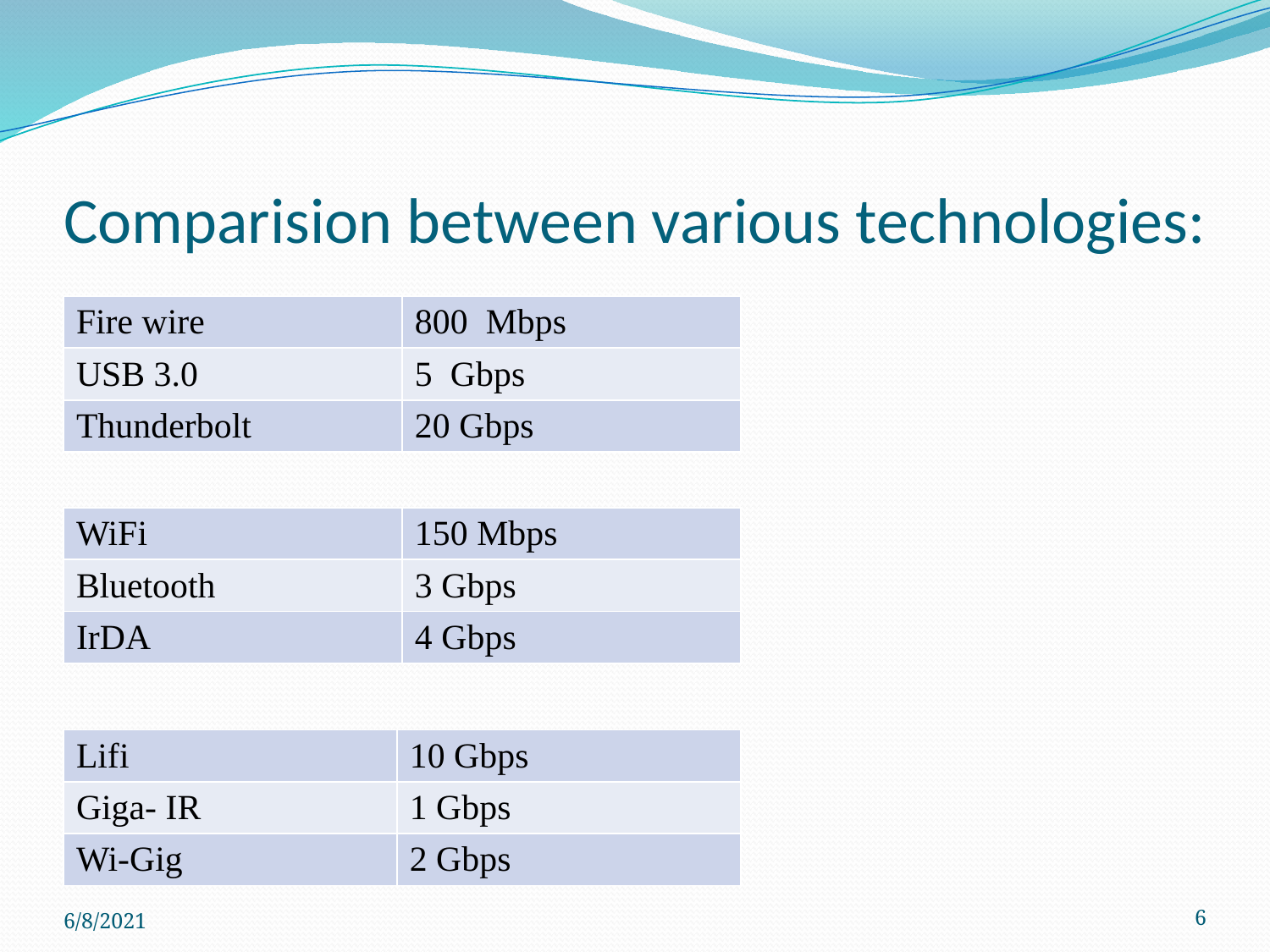

# Comparision between various technologies:
| Fire wire | 800 Mbps |
| --- | --- |
| USB 3.0 | 5 Gbps |
| Thunderbolt | 20 Gbps |
| WiFi | 150 Mbps |
| --- | --- |
| Bluetooth | 3 Gbps |
| IrDA | 4 Gbps |
| Lifi | 10 Gbps |
| --- | --- |
| Giga- IR | 1 Gbps |
| Wi-Gig | 2 Gbps |
6/8/2021
6